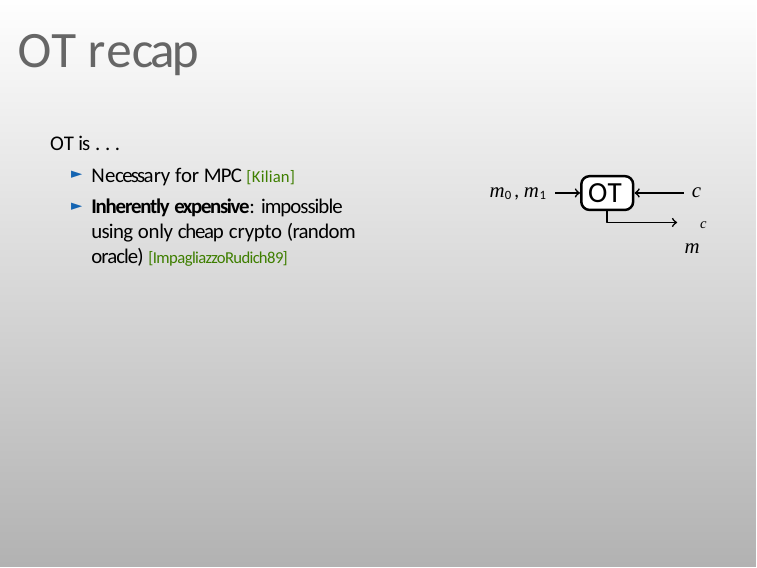

# OT recap
OT is . . .
Necessary for MPC [Kilian]
Inherently expensive: impossible  using only cheap crypto (random  oracle) [ImpagliazzoRudich89]
OT
c  m
m0, m1

c